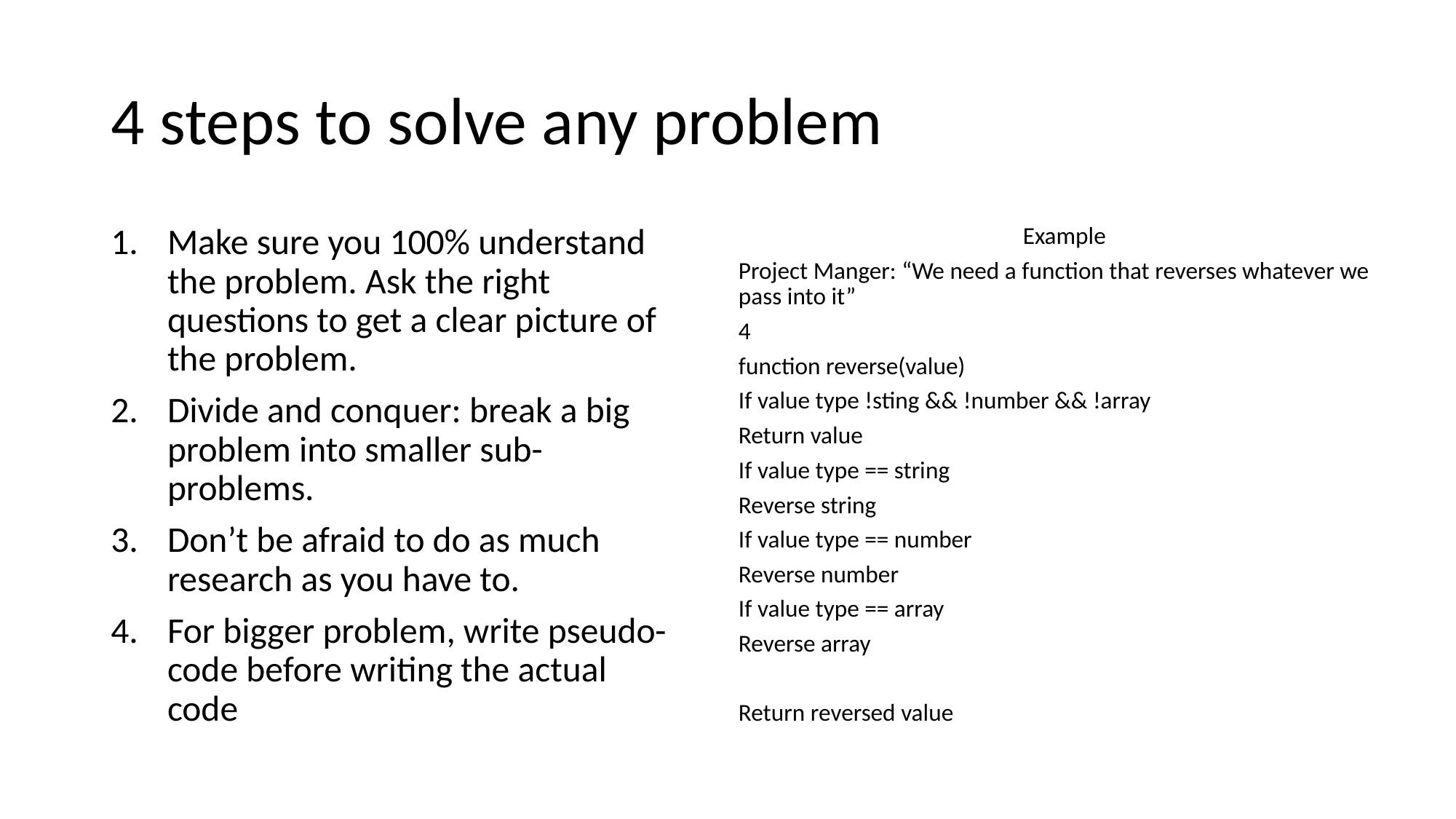

# 4 steps to solve any problem
Make sure you 100% understand the problem. Ask the right questions to get a clear picture of the problem.
Divide and conquer: break a big problem into smaller sub-problems.
Don’t be afraid to do as much research as you have to.
For bigger problem, write pseudo-code before writing the actual code
Example
Project Manger: “We need a function that reverses whatever we pass into it”
4
function reverse(value)
If value type !sting && !number && !array
Return value
If value type == string
Reverse string
If value type == number
Reverse number
If value type == array
Reverse array

Return reversed value